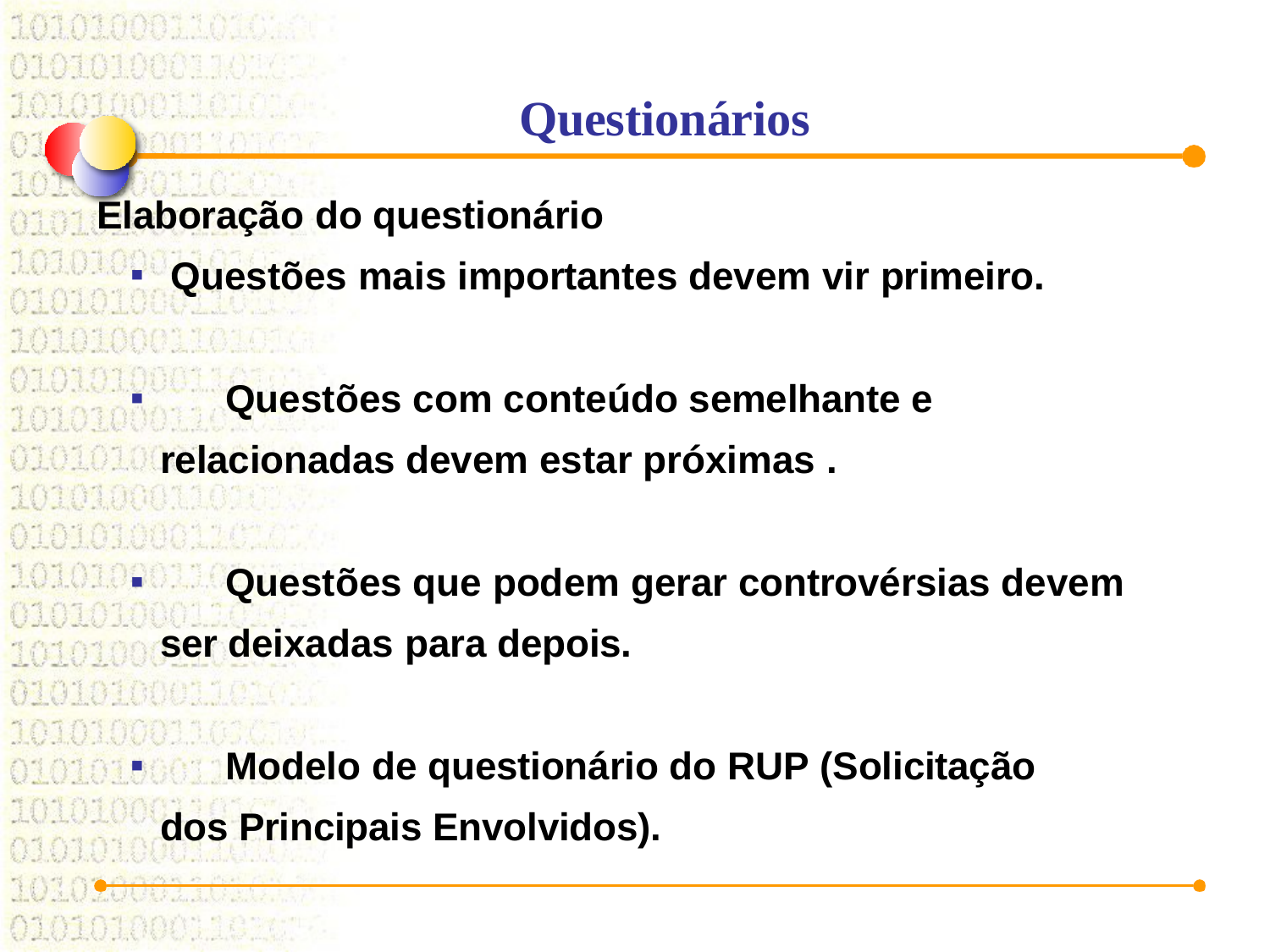

# Questionários
Elaboração do questionário
Questões mais importantes devem vir primeiro.

	Questões com conteúdo semelhante e relacionadas devem estar próximas .

	Questões que podem gerar controvérsias devem ser deixadas para depois.

	Modelo de questionário do RUP (Solicitação dos Principais Envolvidos).